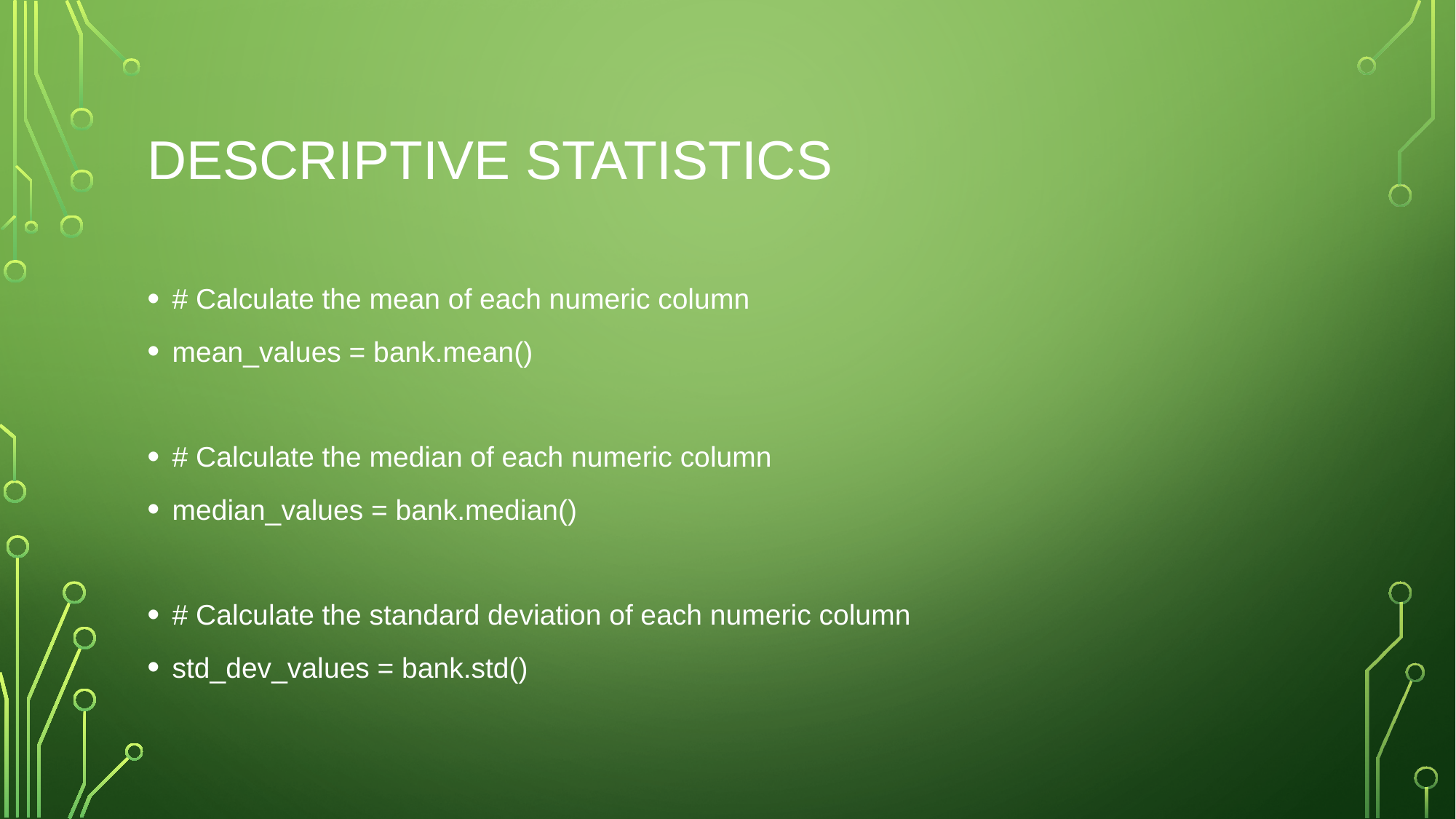

# DESCRIPTIVE STATISTICS
# Calculate the mean of each numeric column
mean_values = bank.mean()

# Calculate the median of each numeric column
median_values = bank.median()

# Calculate the standard deviation of each numeric column
std_dev_values = bank.std()